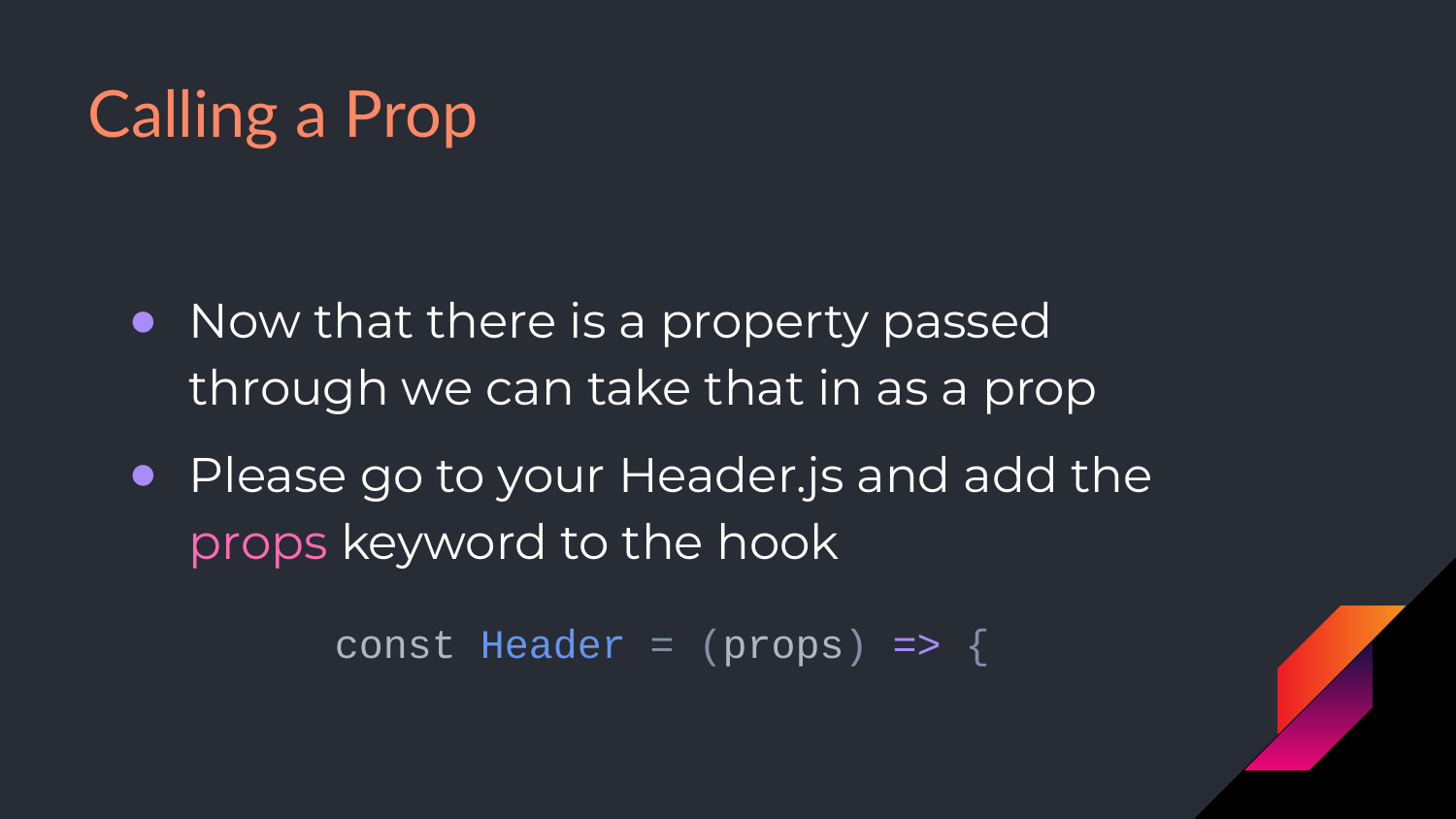

# Calling a Prop
Now that there is a property passed through we can take that in as a prop
Please go to your Header.js and add the props keyword to the hook
const Header = (props) => {